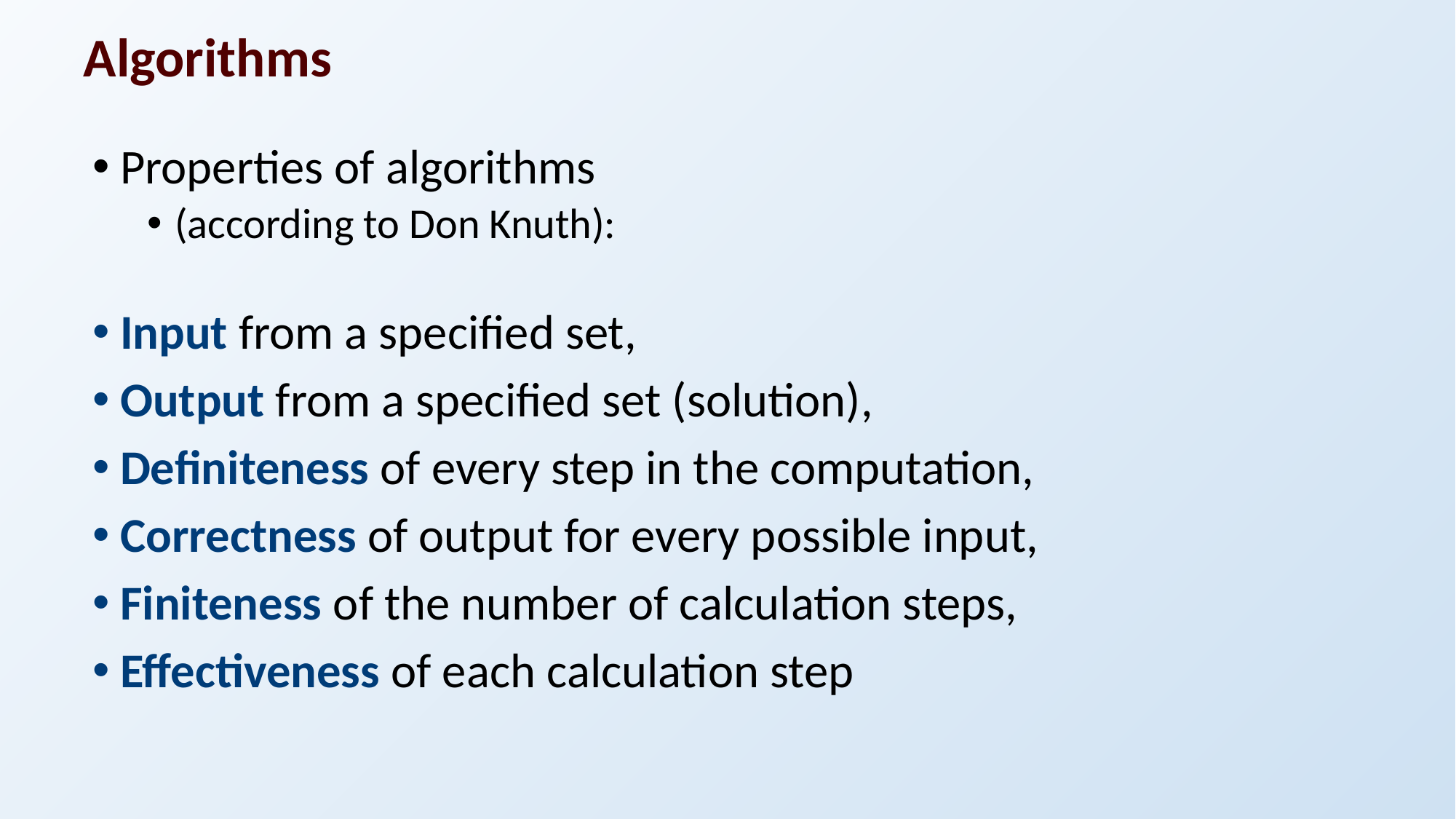

# Algorithms
Properties of algorithms
(according to Don Knuth):

Input from a specified set,
Output from a specified set (solution),
Definiteness of every step in the computation,
Correctness of output for every possible input,
Finiteness of the number of calculation steps,
Effectiveness of each calculation step

5